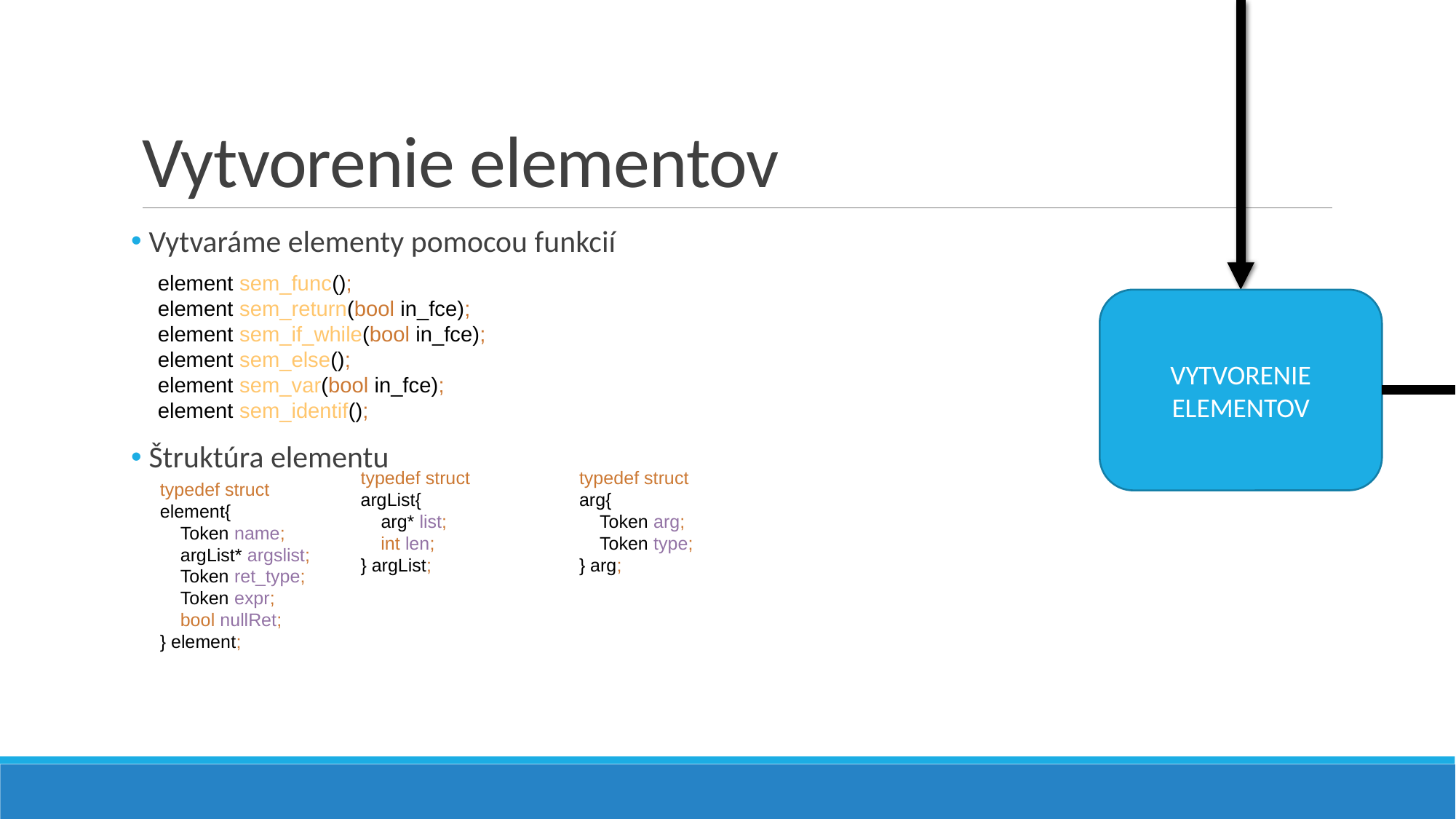

# Vytvorenie elementov
 Vytvaráme elementy pomocou funkcií

 Štruktúra elementu
element sem_func();
element sem_return(bool in_fce);
element sem_if_while(bool in_fce);
element sem_else();
element sem_var(bool in_fce);
element sem_identif();
VYTVORENIE ELEMENTOV
typedef struct element{
    Token name;
    argList* argslist;
    Token ret_type;
    Token expr;
    bool nullRet;
} element;
typedef struct argList{
    arg* list;
    int len;
} argList;
typedef struct arg{
    Token arg;
    Token type;
} arg;